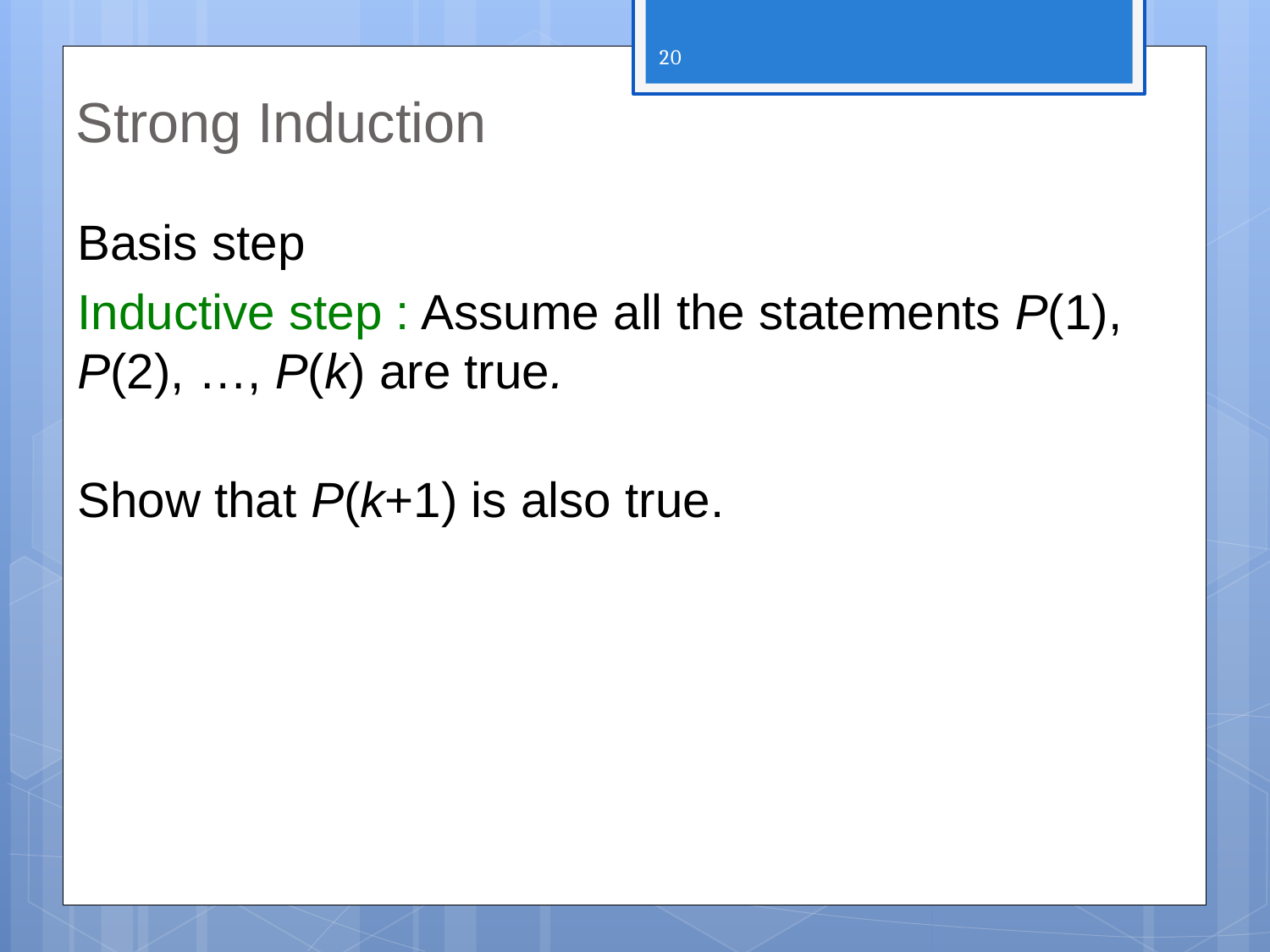

20
Strong Induction
Basis step
Inductive step : Assume all the statements P(1),  P(2), …, P(k) are true.
Show that P(k+1) is also true.